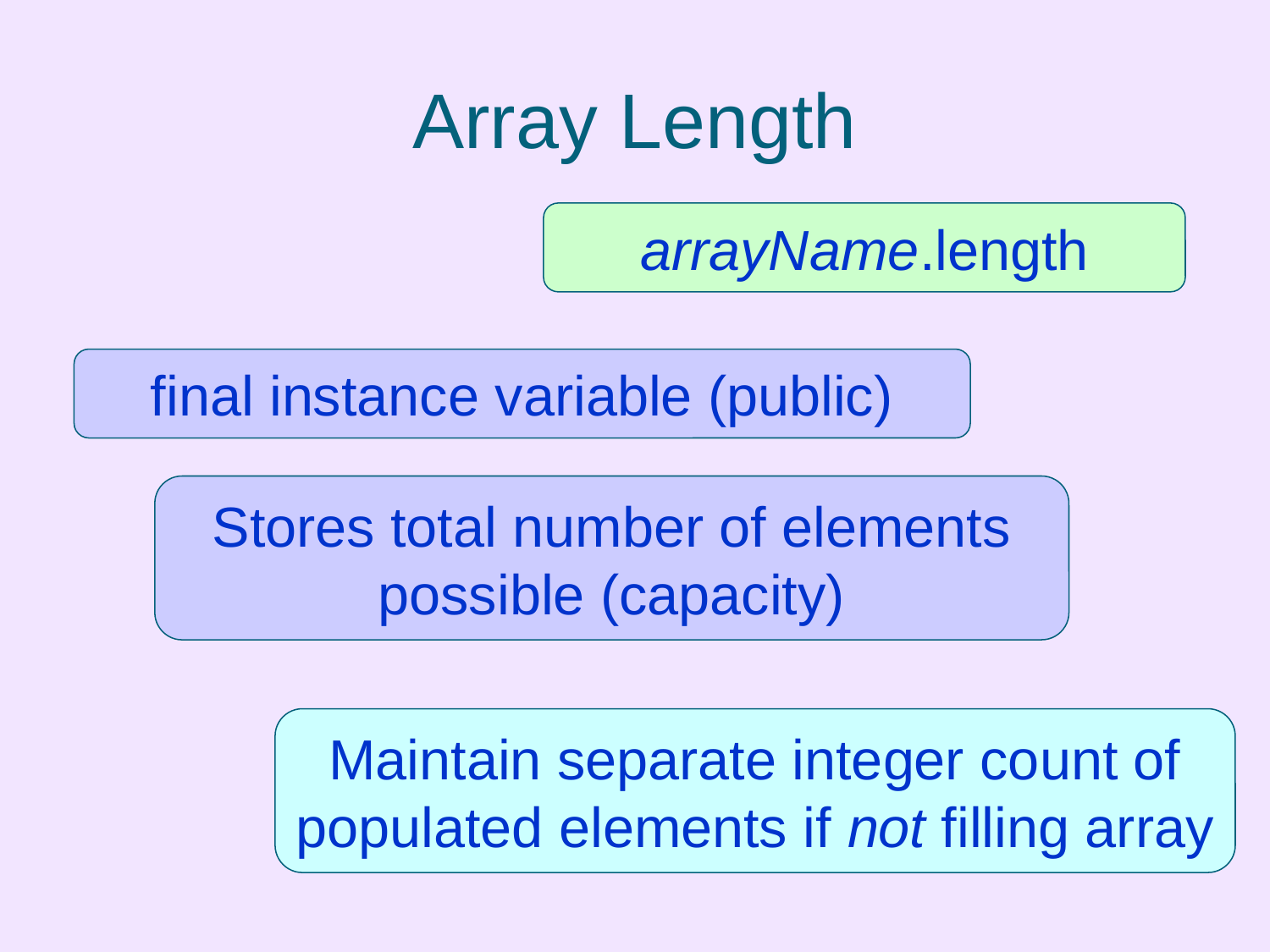

# Array Length
arrayName.length
final instance variable (public)
Stores total number of elements possible (capacity)
Maintain separate integer count of populated elements if not filling array